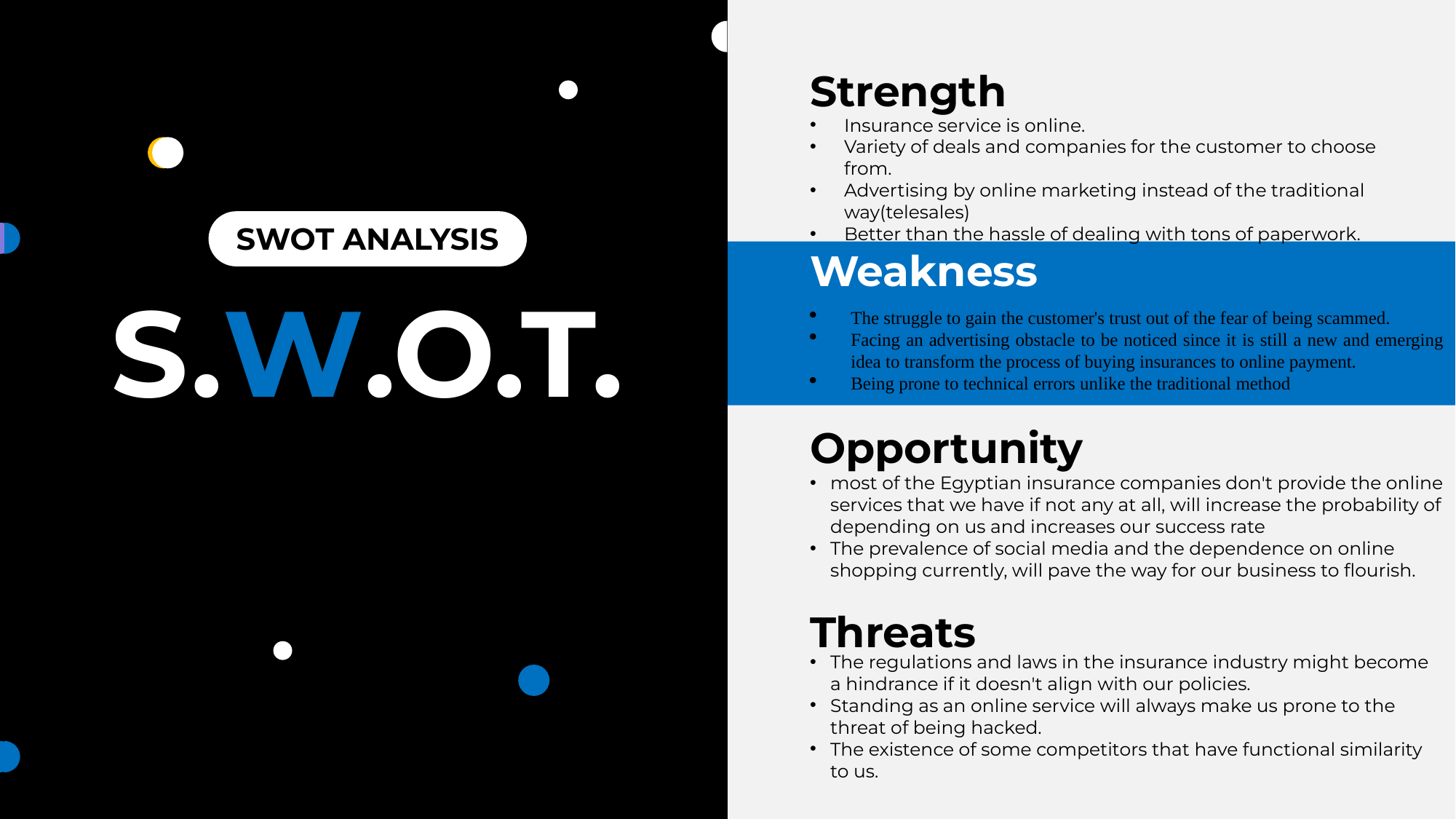

Strength
Insurance service is online.
Variety of deals and companies for the customer to choose from.
Advertising by online marketing instead of the traditional way(telesales)
Better than the hassle of dealing with tons of paperwork.

SWOT ANALYSIS

Weakness
The struggle to gain the customer's trust out of the fear of being scammed.
Facing an advertising obstacle to be noticed since it is still a new and emerging idea to transform the process of buying insurances to online payment.
Being prone to technical errors unlike the traditional method

S.W.O.T.
Opportunity
most of the Egyptian insurance companies don't provide the online services that we have if not any at all, will increase the probability of depending on us and increases our success rate
The prevalence of social media and the dependence on online shopping currently, will pave the way for our business to flourish.

Threats
The regulations and laws in the insurance industry might become a hindrance if it doesn't align with our policies.
Standing as an online service will always make us prone to the threat of being hacked.
The existence of some competitors that have functional similarity to us.